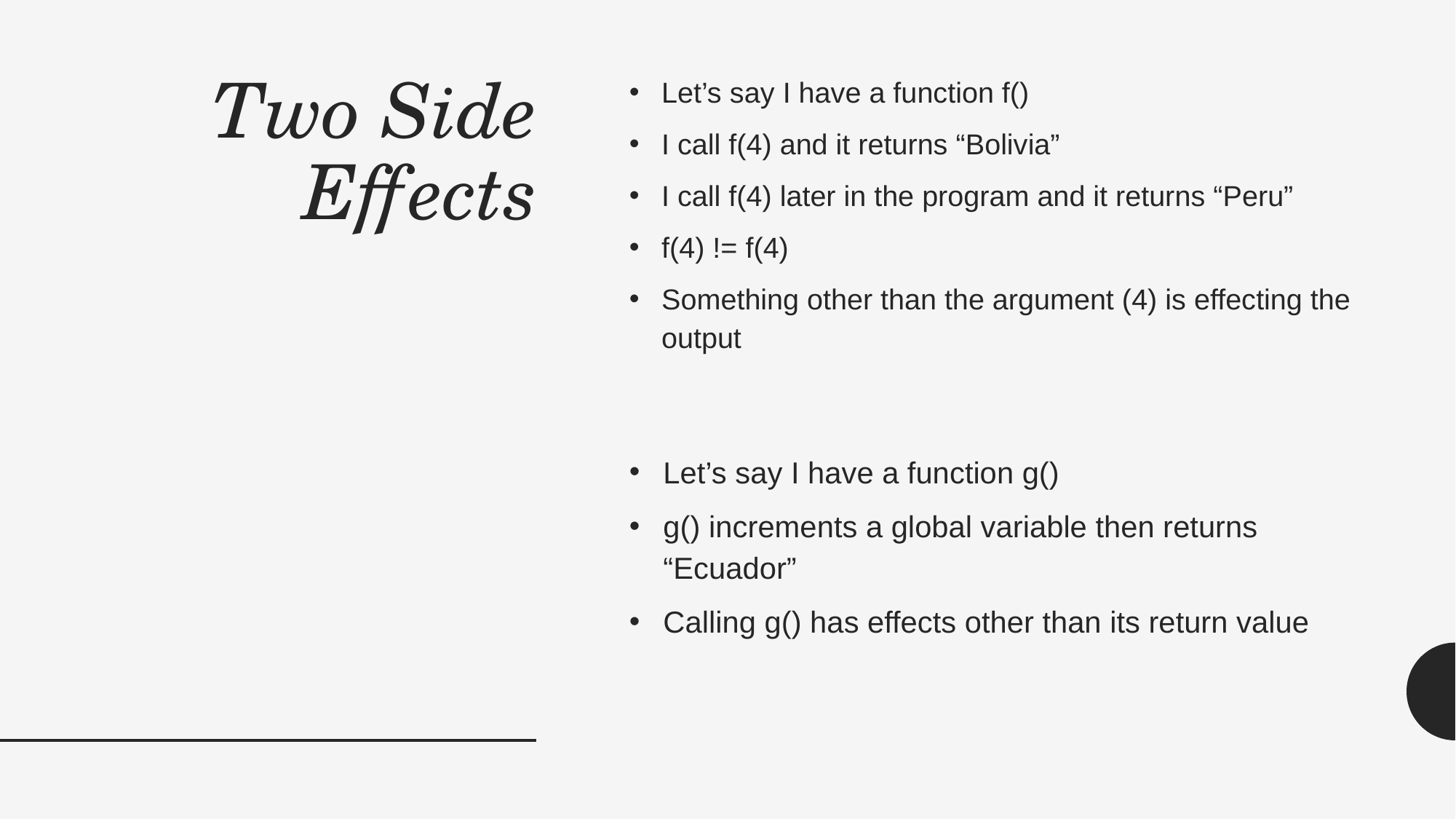

Let’s say I have a function f()
I call f(4) and it returns “Bolivia”
I call f(4) later in the program and it returns “Peru”
f(4) != f(4)
Something other than the argument (4) is effecting the output
# Two Side Effects
Let’s say I have a function g()
g() increments a global variable then returns “Ecuador”
Calling g() has effects other than its return value